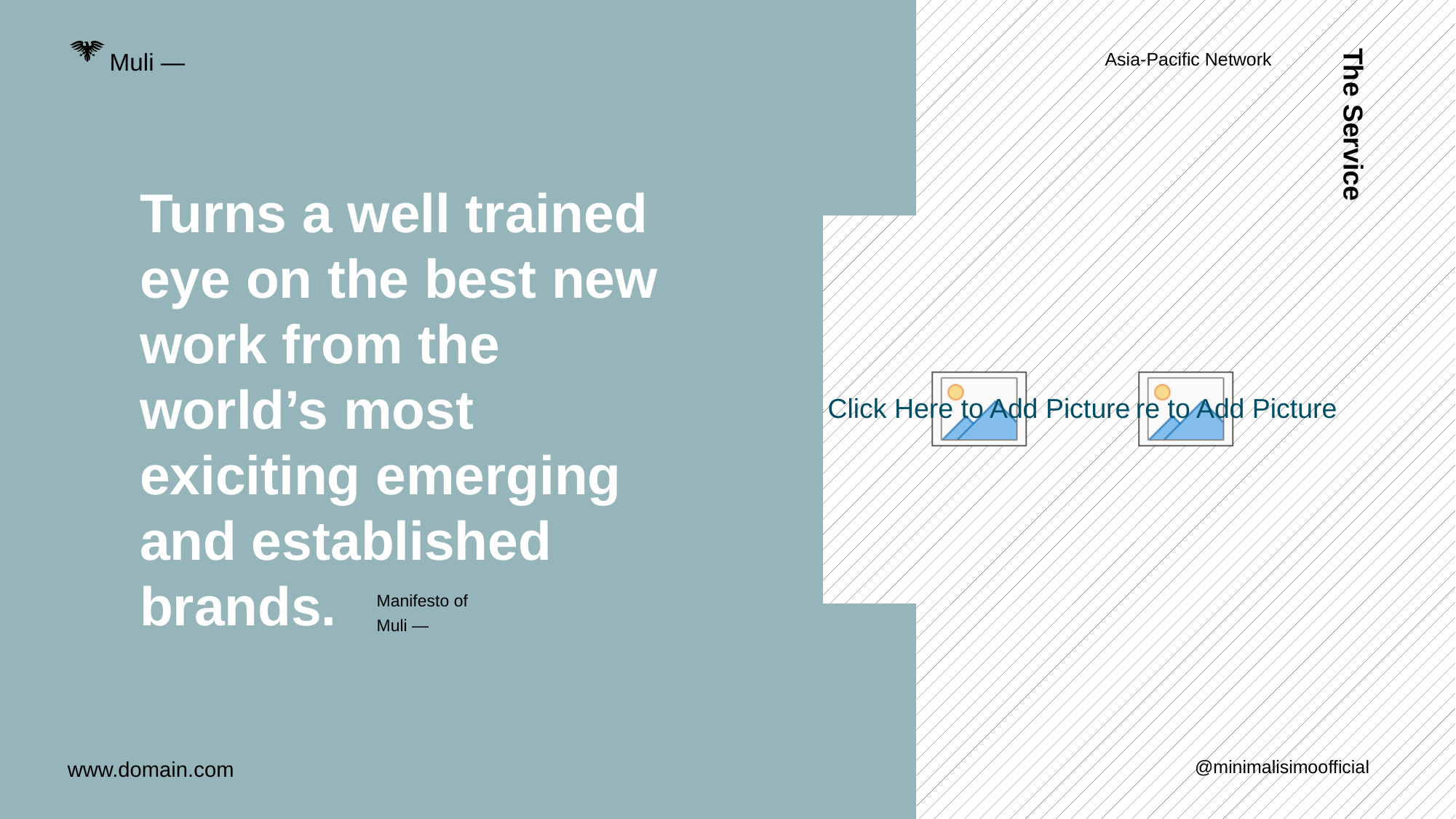

Muli —
Asia-Pacific Network

Turns a well trained
eye on the best new
work from the
world’s most
exiciting emerging
and established
brands.

The Service
Manifesto of
Muli —
www.domain.com
@minimalisimoofficial